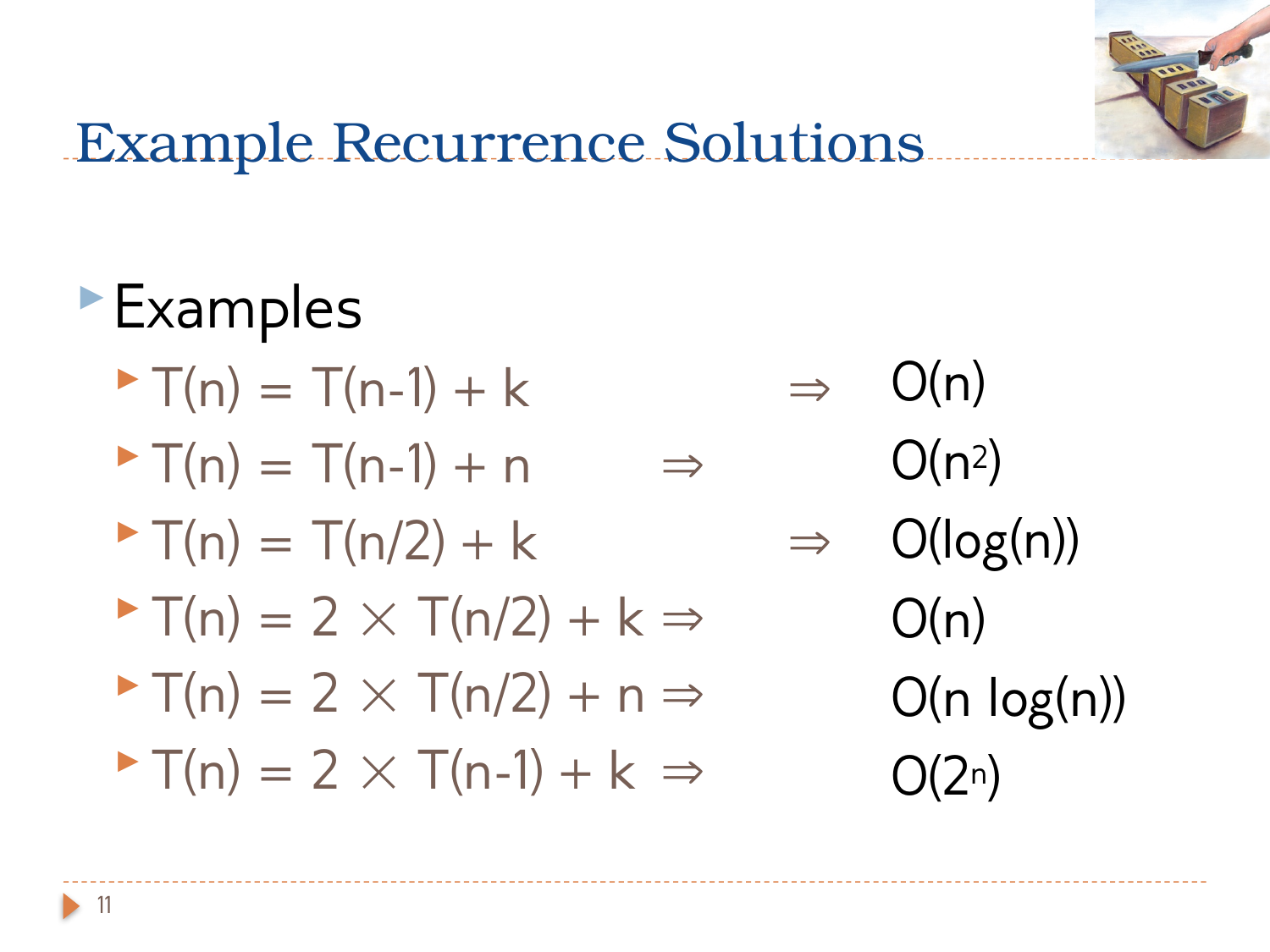

# Example Recurrence Solutions

Examples
T(n) = T(n-1) + k 		⇒
T(n) = T(n-1) + n		⇒
T(n) = T(n/2) + k		⇒
T(n) = 2 × T(n/2) + k	⇒
T(n) = 2 × T(n/2) + n	⇒
T(n) = 2 × T(n-1) + k	⇒

O(n)
O(n2)
O(log(n))
O(n)
O(n log(n))
O(2n)
11